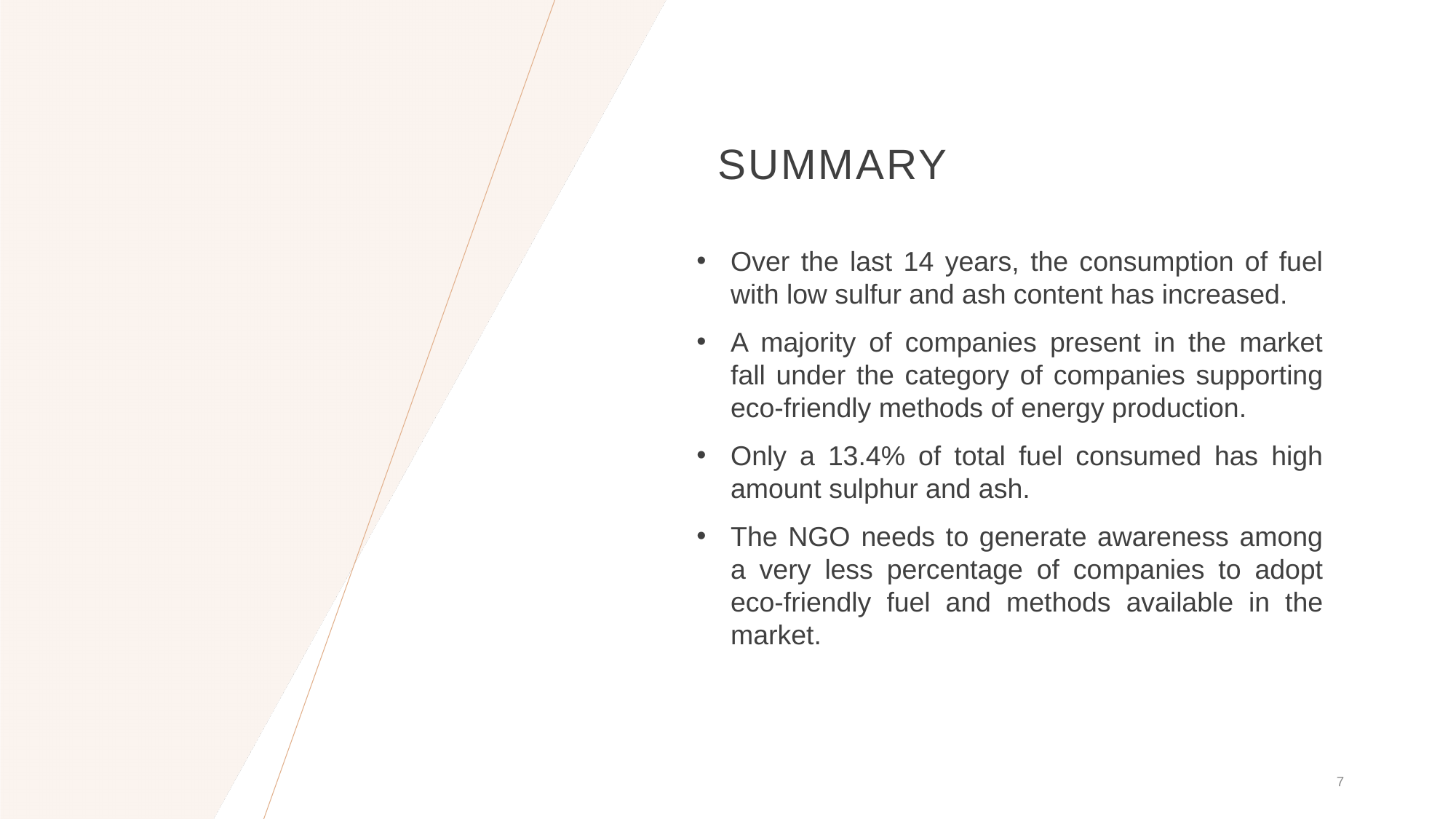

# Summary
Over the last 14 years, the consumption of fuel with low sulfur and ash content has increased.
A majority of companies present in the market fall under the category of companies supporting eco-friendly methods of energy production.
Only a 13.4% of total fuel consumed has high amount sulphur and ash.
The NGO needs to generate awareness among a very less percentage of companies to adopt eco-friendly fuel and methods available in the market.

7